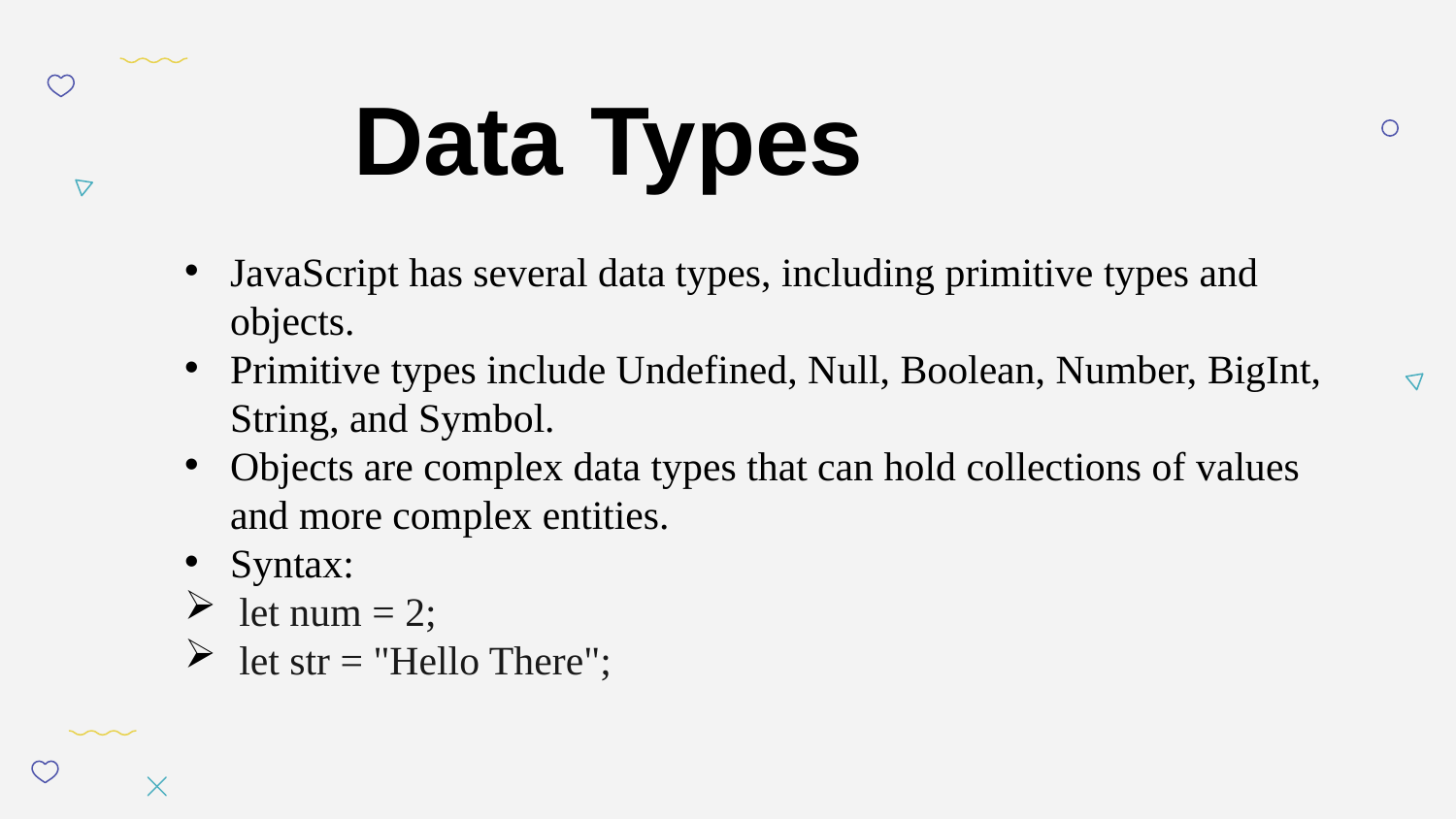

Data Types
JavaScript has several data types, including primitive types and objects.
Primitive types include Undefined, Null, Boolean, Number, BigInt, String, and Symbol.
Objects are complex data types that can hold collections of values and more complex entities.
Syntax:
let num = 2;
let str = "Hello There";